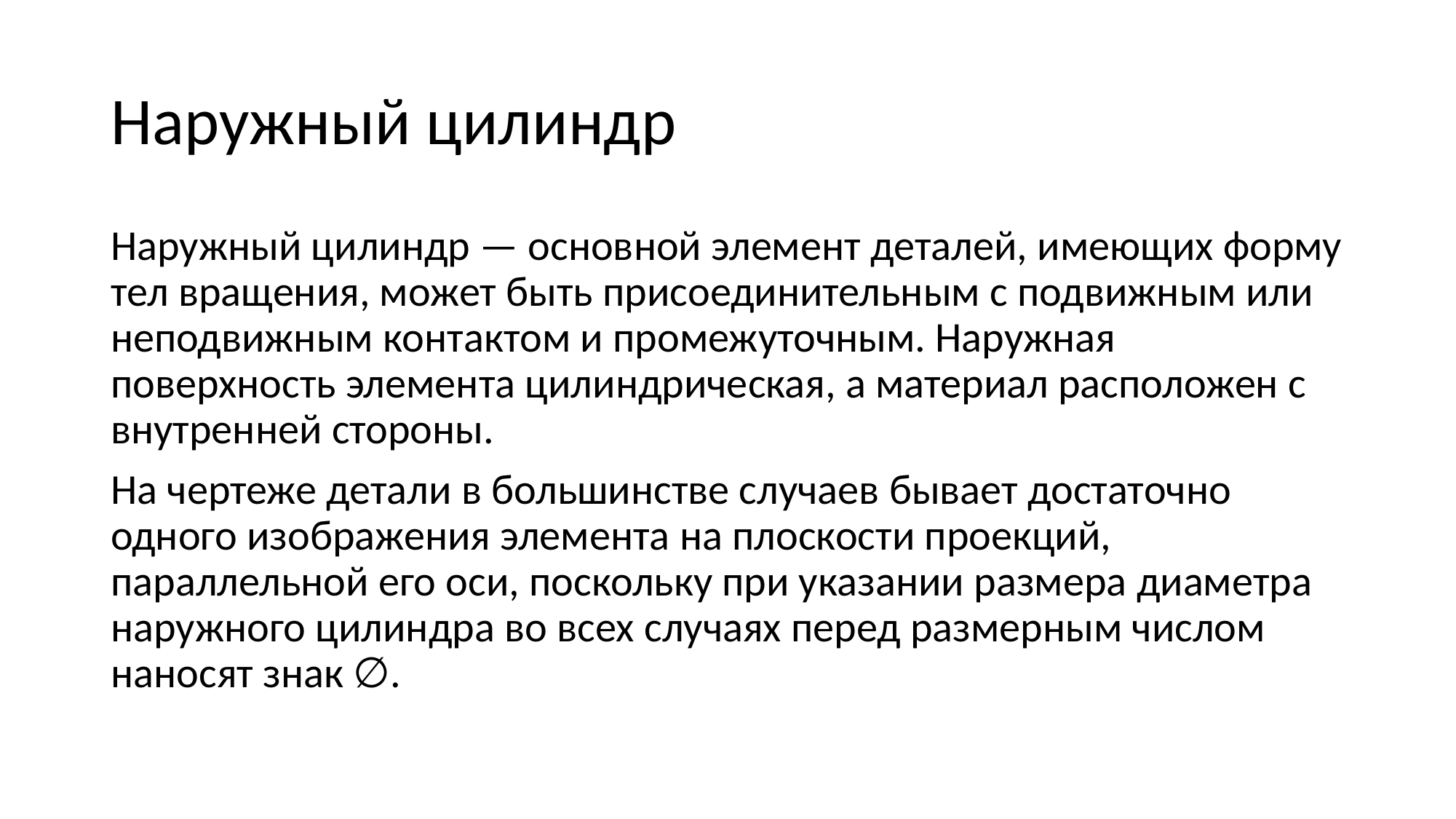

# Наружный цилиндр
Наружный цилиндр — основной элемент деталей, имеющих форму тел вращения, может быть присоединительным с подвижным или неподвижным контактом и промежуточным. Наружная поверхность элемента цилиндрическая, а материал расположен с внутренней стороны.
На чертеже детали в большинстве случаев бывает достаточно одного изображения элемента на плоскости проекций, параллельной его оси, поскольку при указании размера диаметра наружного цилиндра во всех случаях перед размерным числом наносят знак ∅.